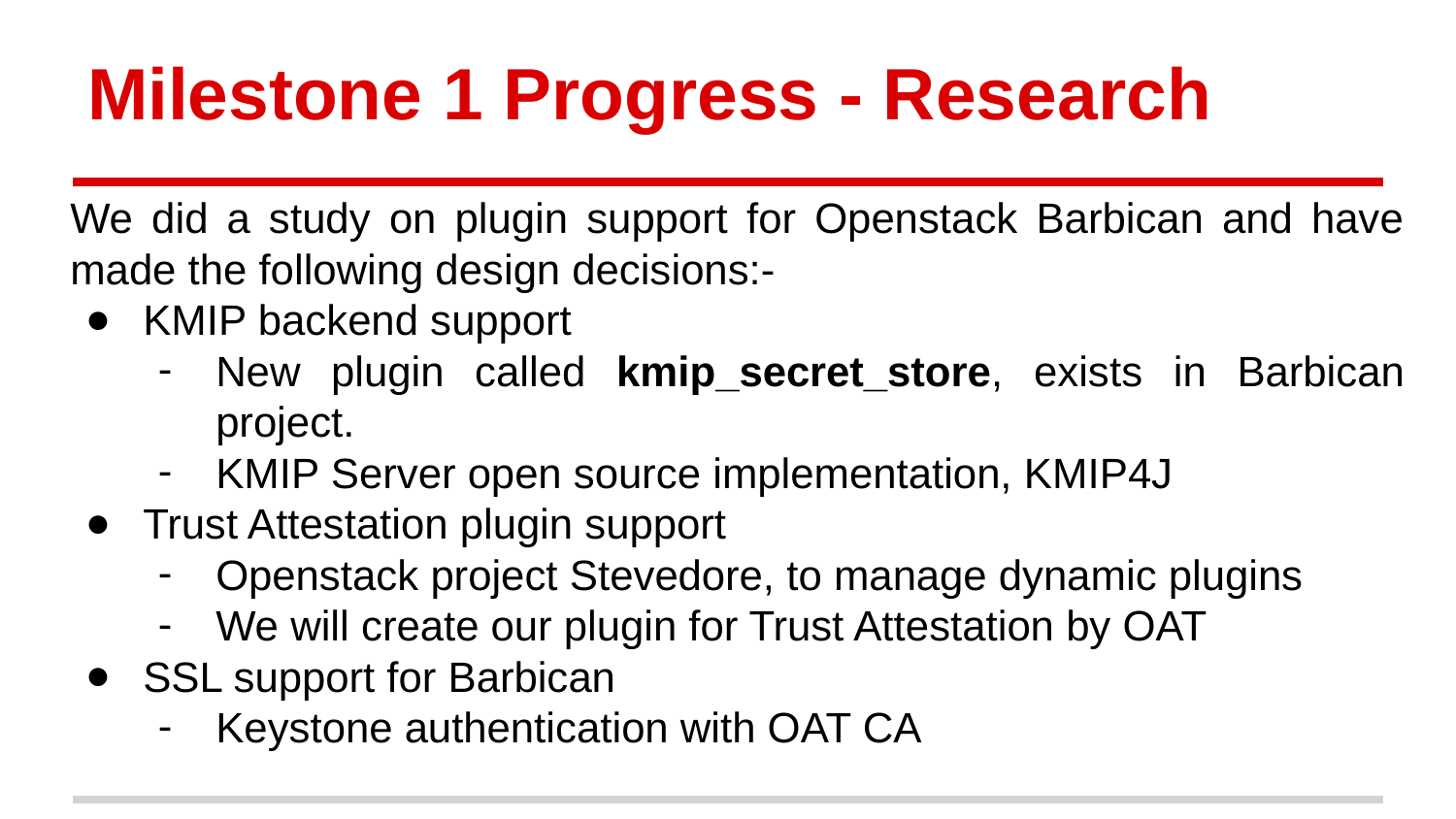

# Milestone 1 Progress - Research

We did a study on plugin support for Openstack Barbican and have made the following design decisions:-
KMIP backend support
New plugin called kmip_secret_store, exists in Barbican project.
KMIP Server open source implementation, KMIP4J
Trust Attestation plugin support
Openstack project Stevedore, to manage dynamic plugins
We will create our plugin for Trust Attestation by OAT
SSL support for Barbican
Keystone authentication with OAT CA